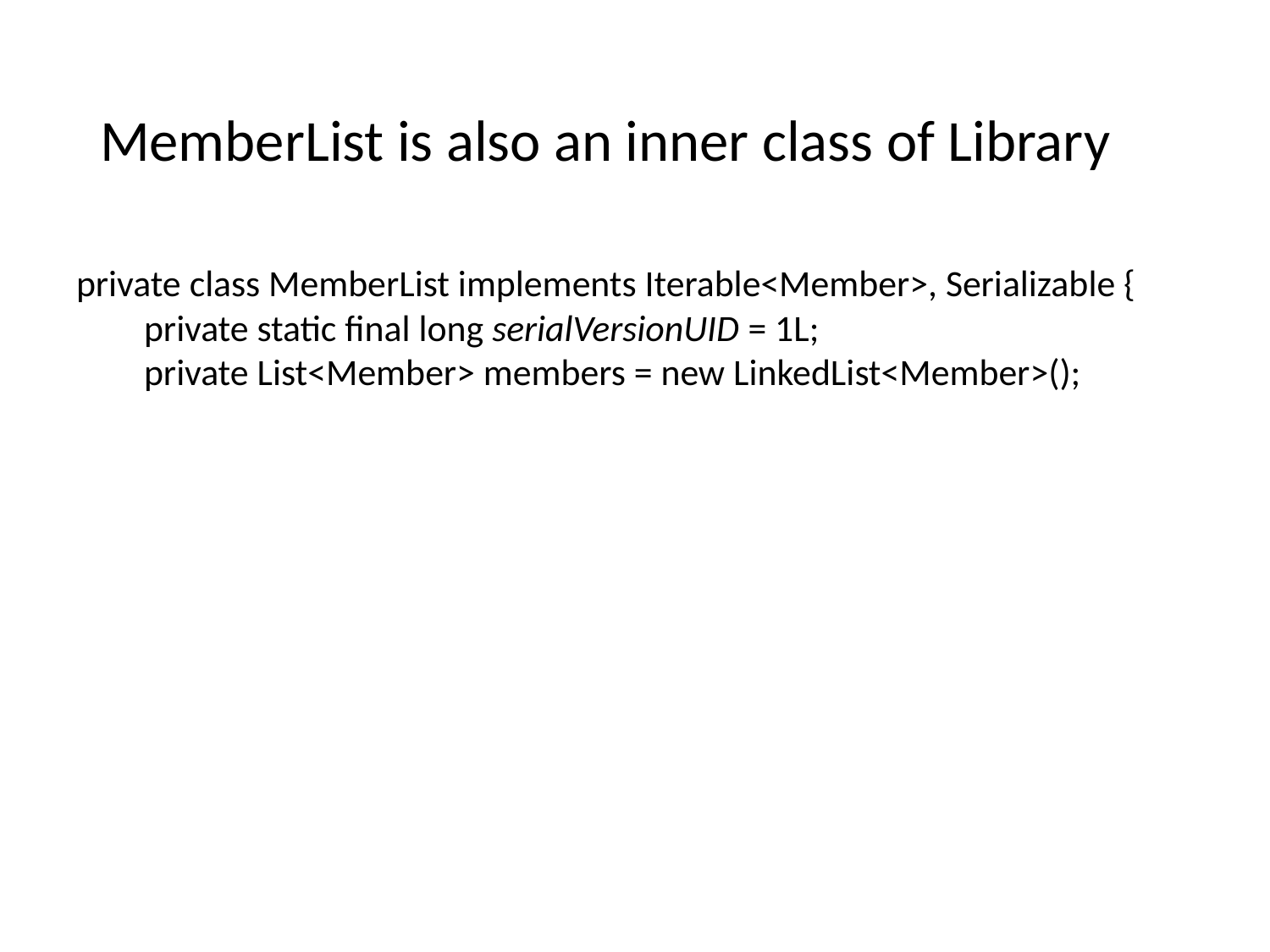

# MemberList is also an inner class of Library
private class MemberList implements Iterable<Member>, Serializable {
        private static final long serialVersionUID = 1L;
        private List<Member> members = new LinkedList<Member>();